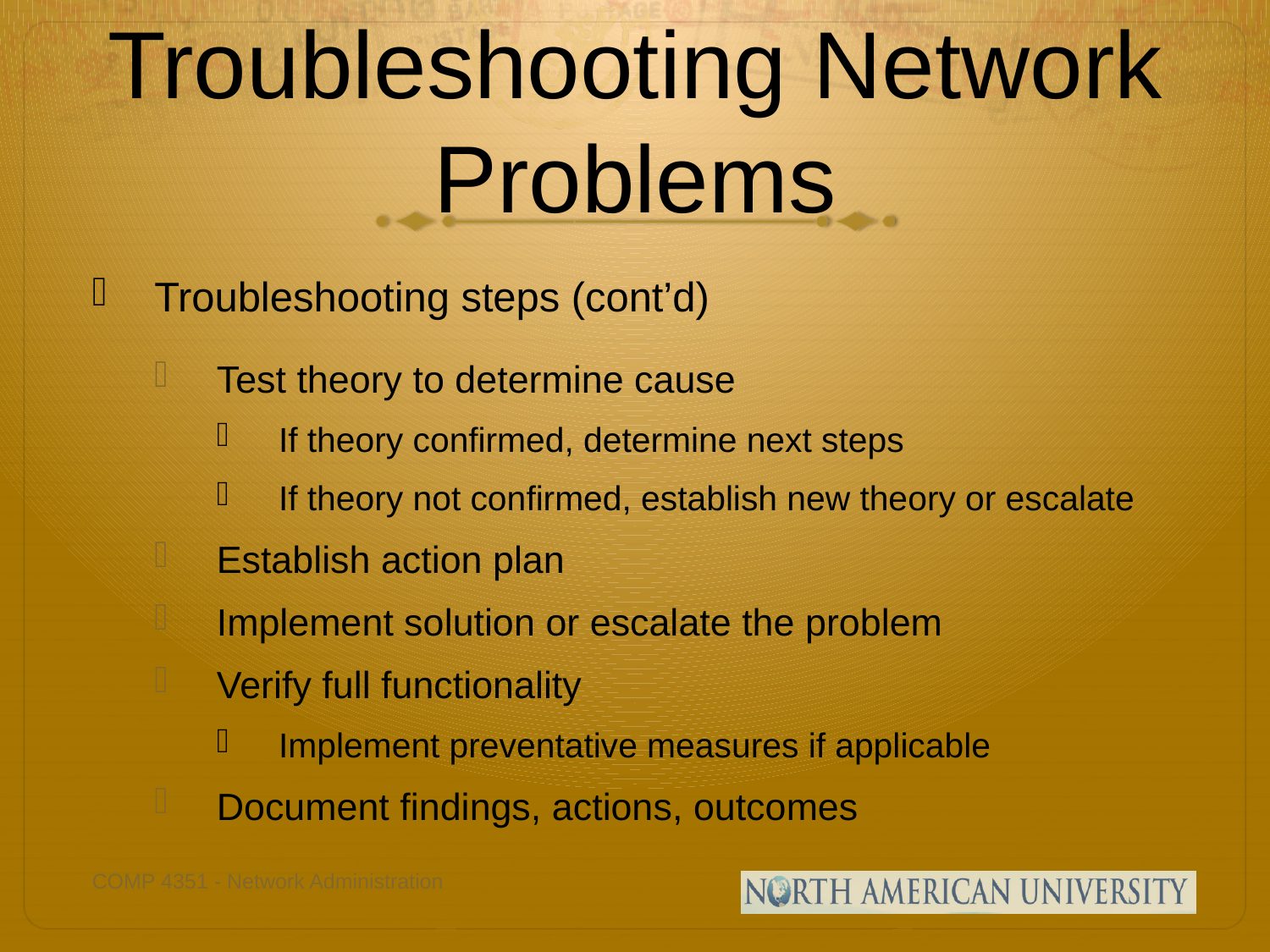

# Troubleshooting Network Problems
Troubleshooting steps (cont’d)
Test theory to determine cause
If theory confirmed, determine next steps
If theory not confirmed, establish new theory or escalate
Establish action plan
Implement solution or escalate the problem
Verify full functionality
Implement preventative measures if applicable
Document findings, actions, outcomes

COMP 4351 - Network Administration